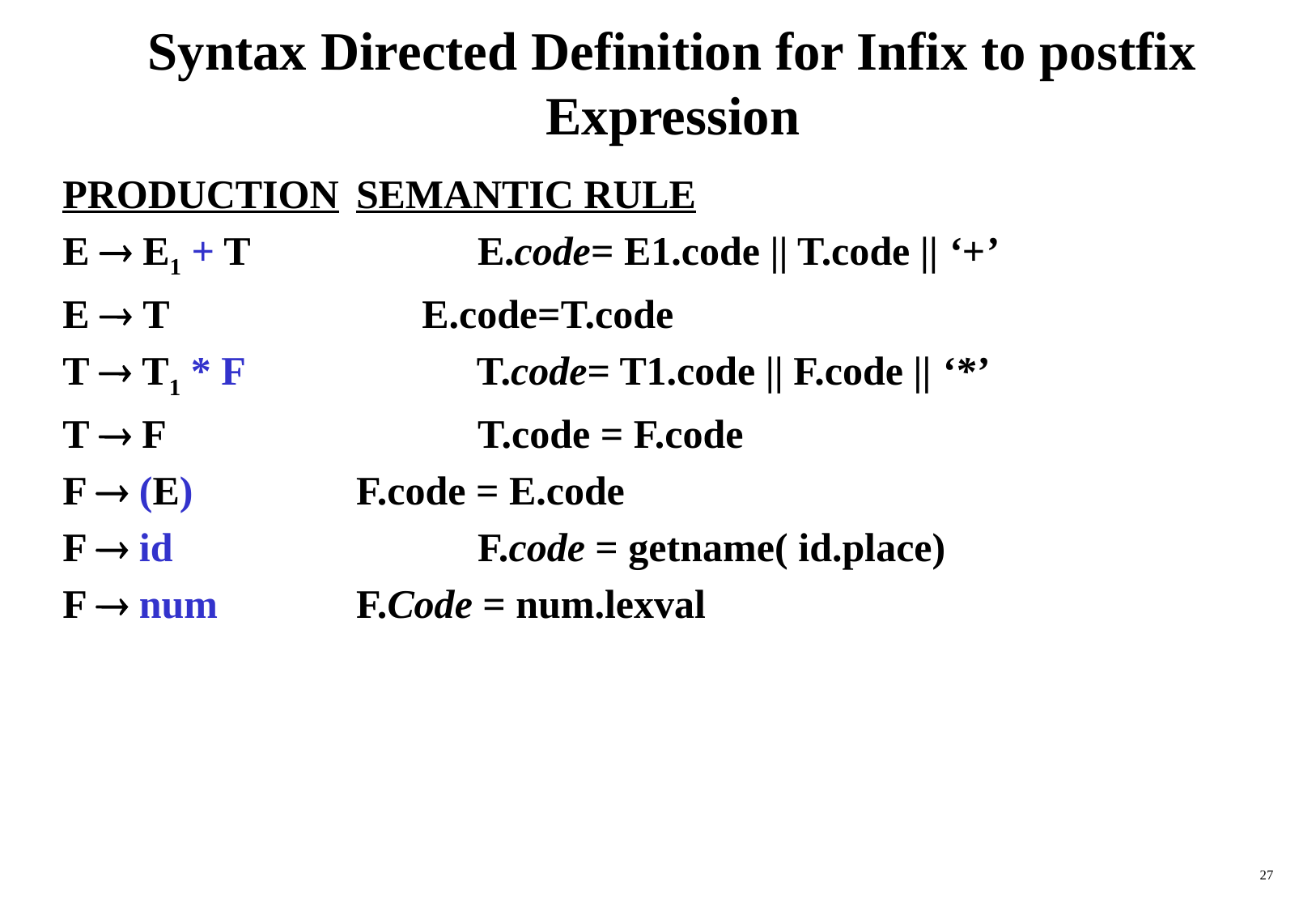

# Syntax Directed Definition for Infix to postfix Expression
PRODUCTION	SEMANTIC RULE
E → E1 + T		E.code= E1.code || T.code || ‘+’
E → T                         E.code=T.code
T → T1 * F	            T.code= T1.code || F.code || ‘*’
T → F			T.code = F.code
F → (E) 		F.code = E.code
F → id			F.code = getname( id.place)
F → num		F.Code = num.lexval

27